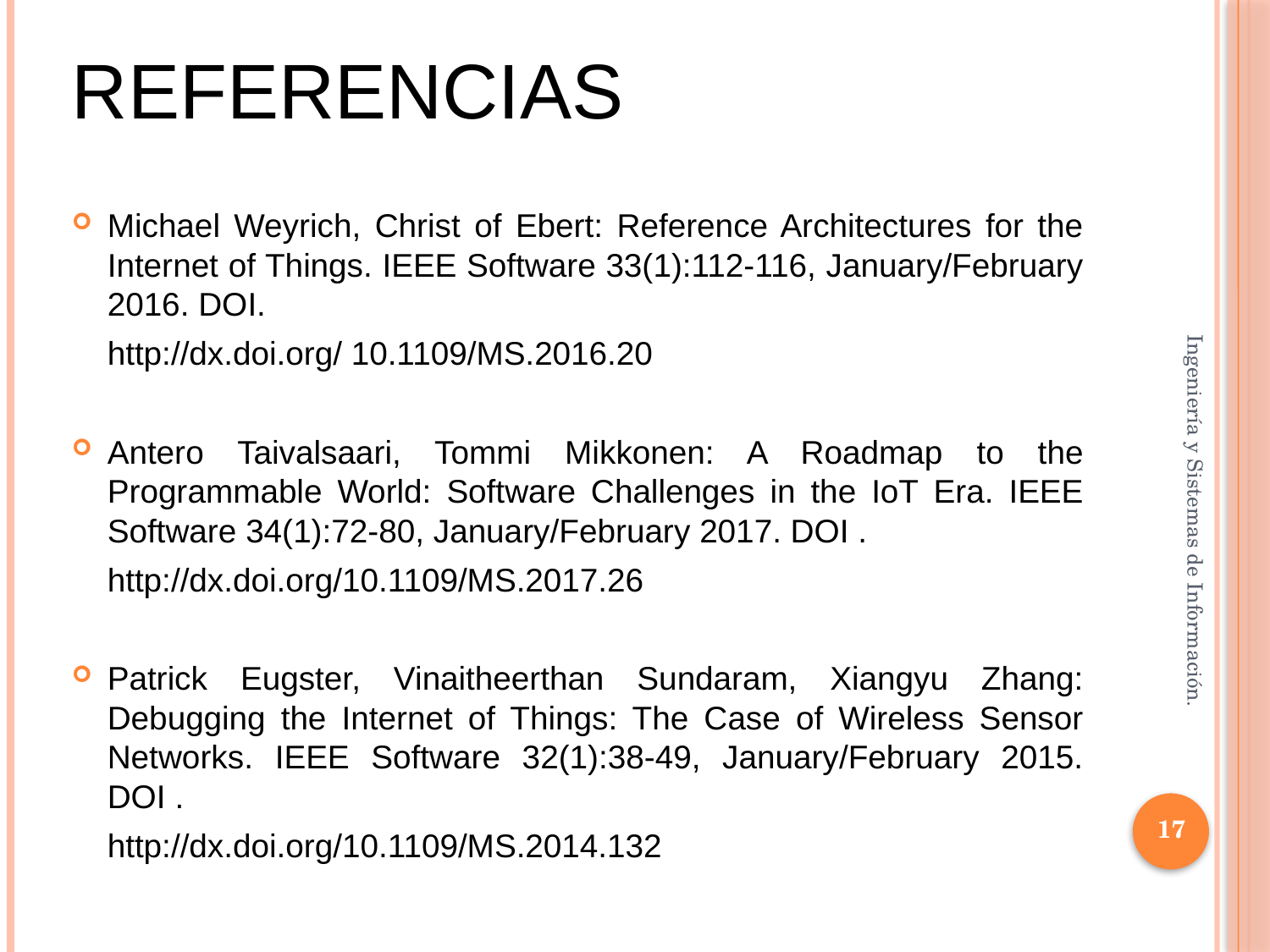

# Referencias
Michael Weyrich, Christ of Ebert: Reference Architectures for the Internet of Things. IEEE Software 33(1):112-116, January/February 2016. DOI.
	http://dx.doi.org/ 10.1109/MS.2016.20

Antero Taivalsaari, Tommi Mikkonen: A Roadmap to the Programmable World: Software Challenges in the IoT Era. IEEE Software 34(1):72-80, January/February 2017. DOI .
	http://dx.doi.org/10.1109/MS.2017.26

Patrick Eugster, Vinaitheerthan Sundaram, Xiangyu Zhang: Debugging the Internet of Things: The Case of Wireless Sensor Networks. IEEE Software 32(1):38-49, January/February 2015. DOI .
	http://dx.doi.org/10.1109/MS.2014.132

Ingeniería y Sistemas de Información.
17